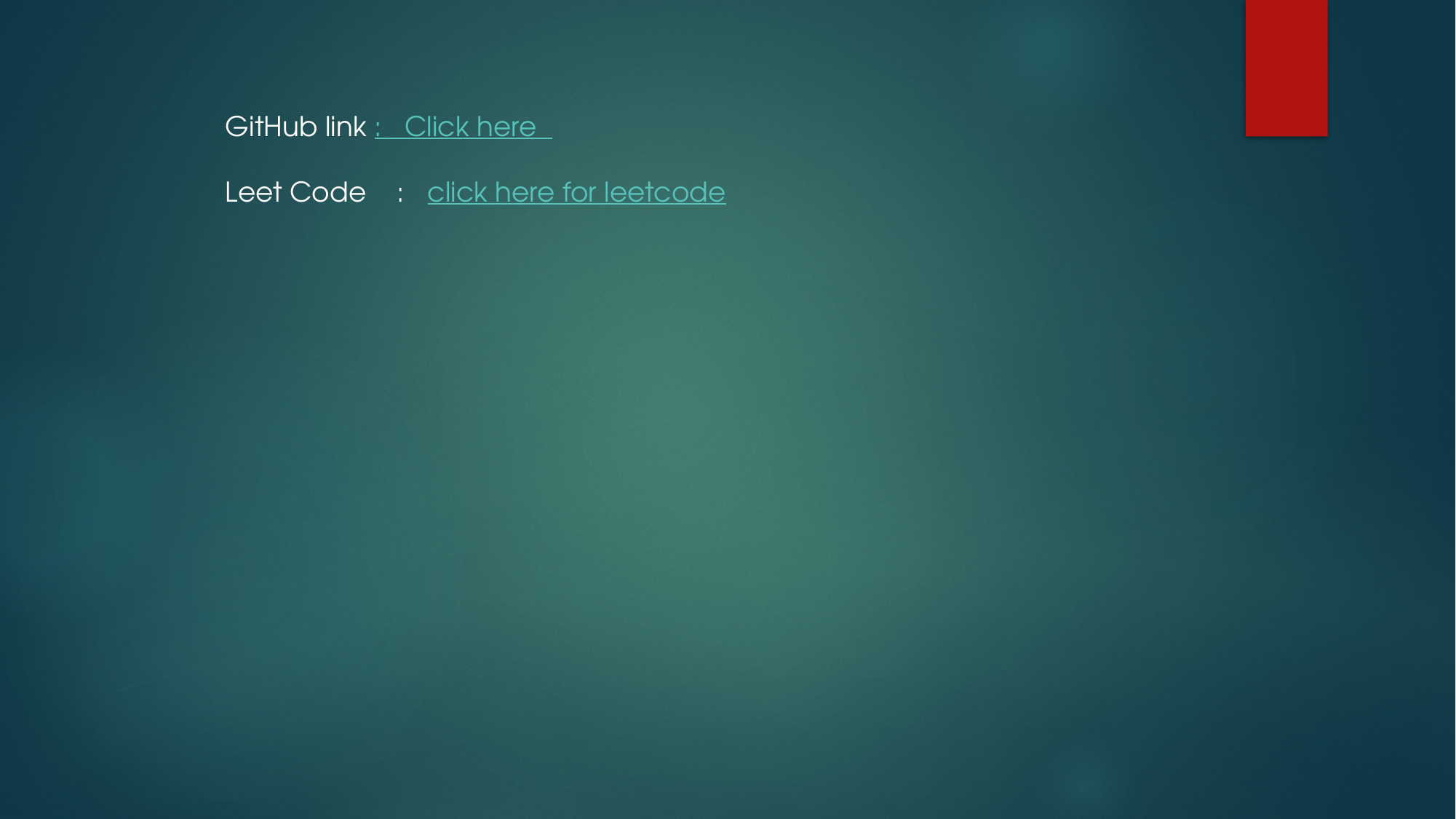

GitHub link :   Click here

Leet Code    :   click here for leetcode